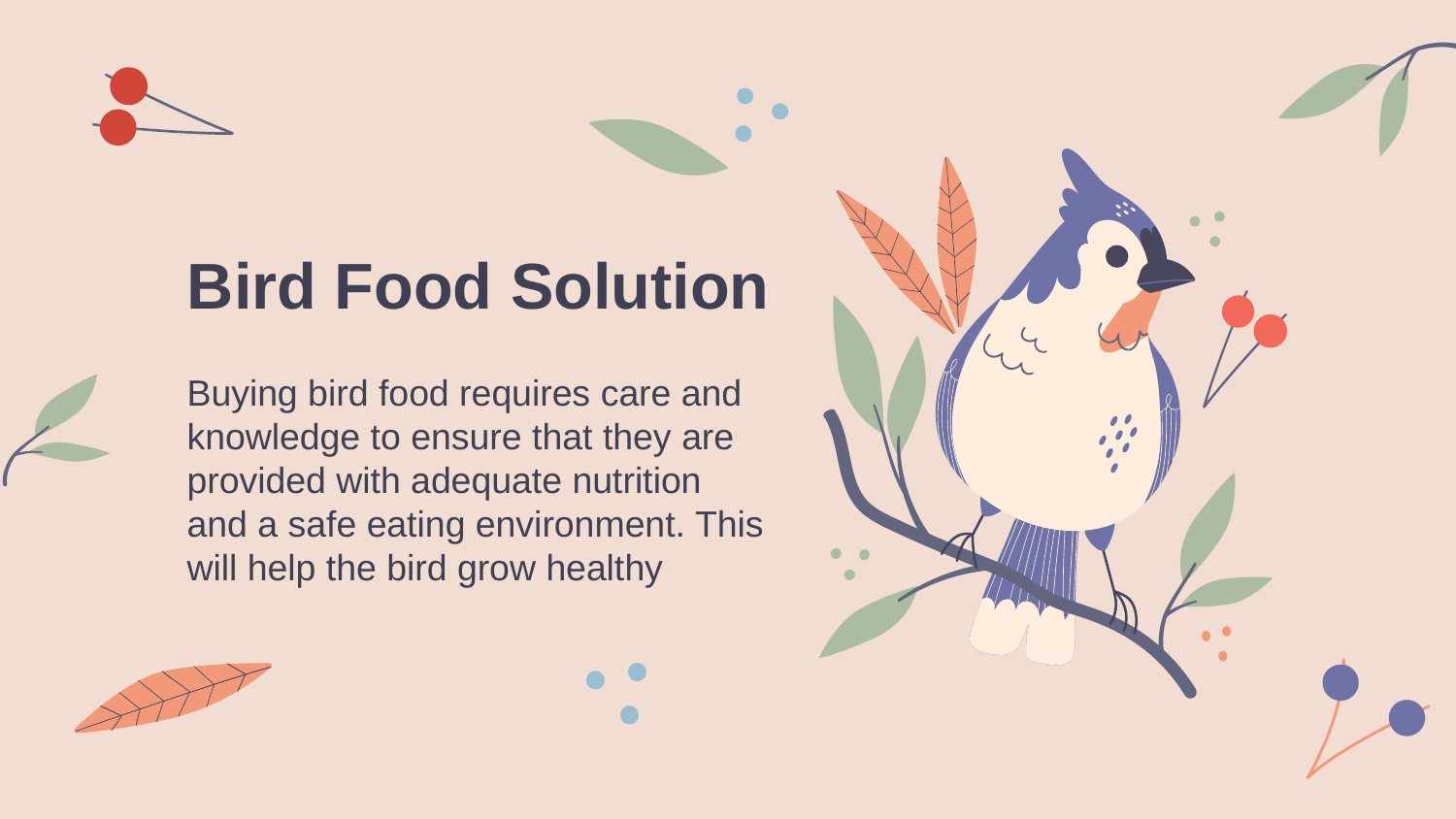

# Bird Food Solution
Buying bird food requires care and knowledge to ensure that they are provided with adequate nutrition and a safe eating environment. This will help the bird grow healthy